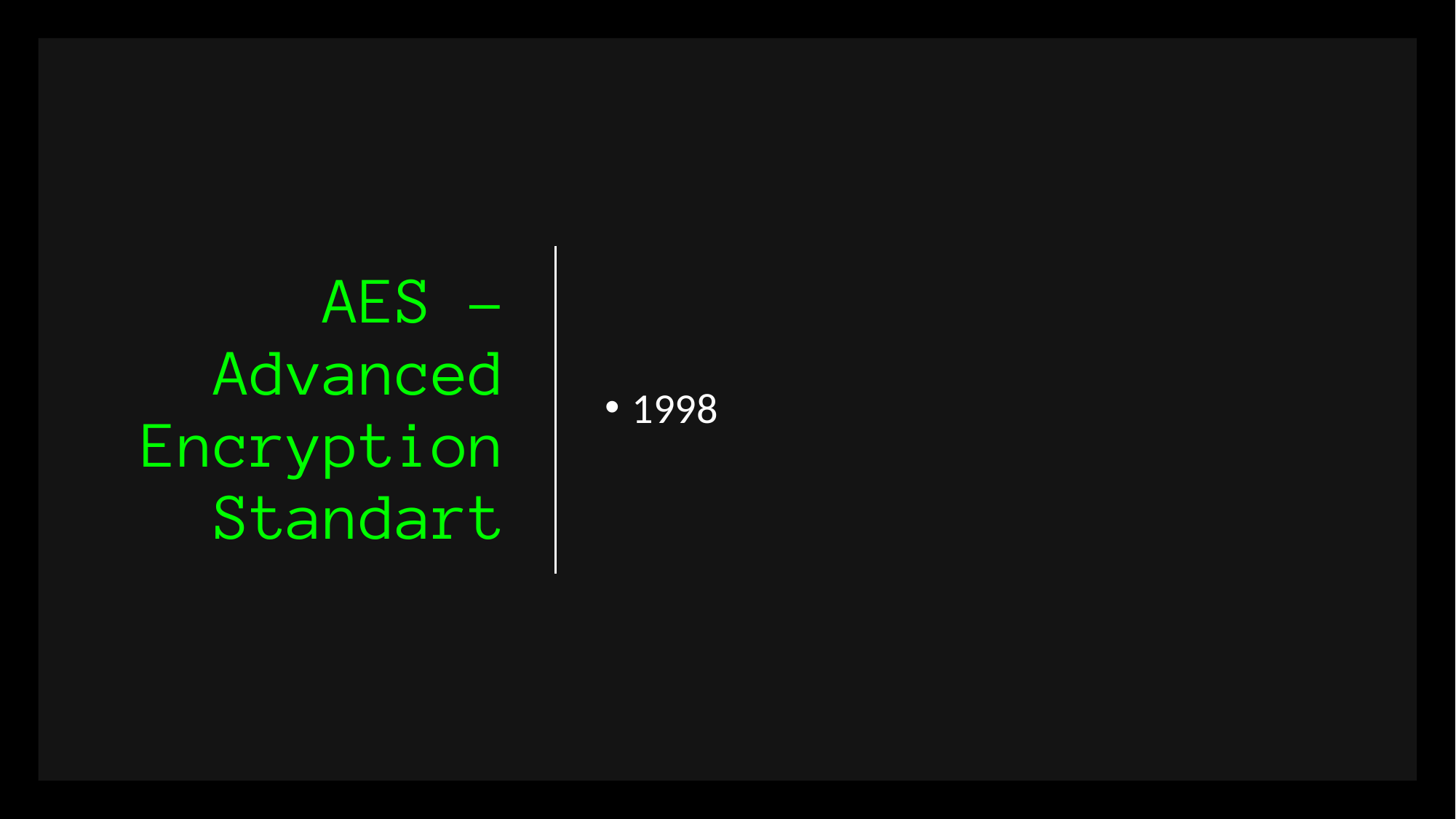

# AES – Advanced Encryption Standart
1998